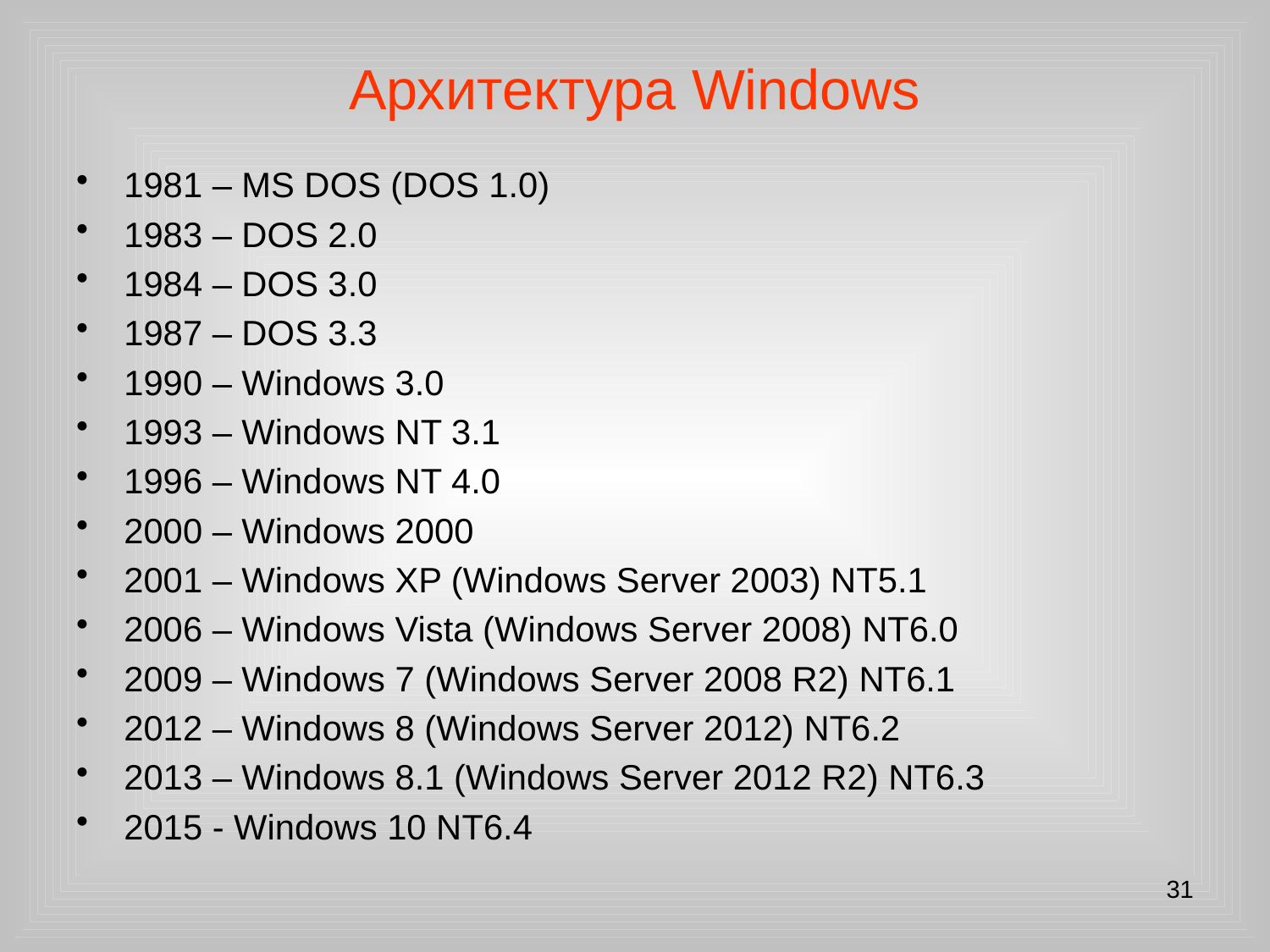

# Архитектура Windows
1981 – MS DOS (DOS 1.0)
1983 – DOS 2.0
1984 – DOS 3.0
1987 – DOS 3.3
1990 – Windows 3.0
1993 – Windows NT 3.1
1996 – Windows NT 4.0
2000 – Windows 2000
2001 – Windows XP (Windows Server 2003) NT5.1
2006 – Windows Vista (Windows Server 2008) NT6.0
2009 – Windows 7 (Windows Server 2008 R2) NT6.1
2012 – Windows 8 (Windows Server 2012) NT6.2
2013 – Windows 8.1 (Windows Server 2012 R2) NT6.3
2015 - Windows 10 NT6.4

31